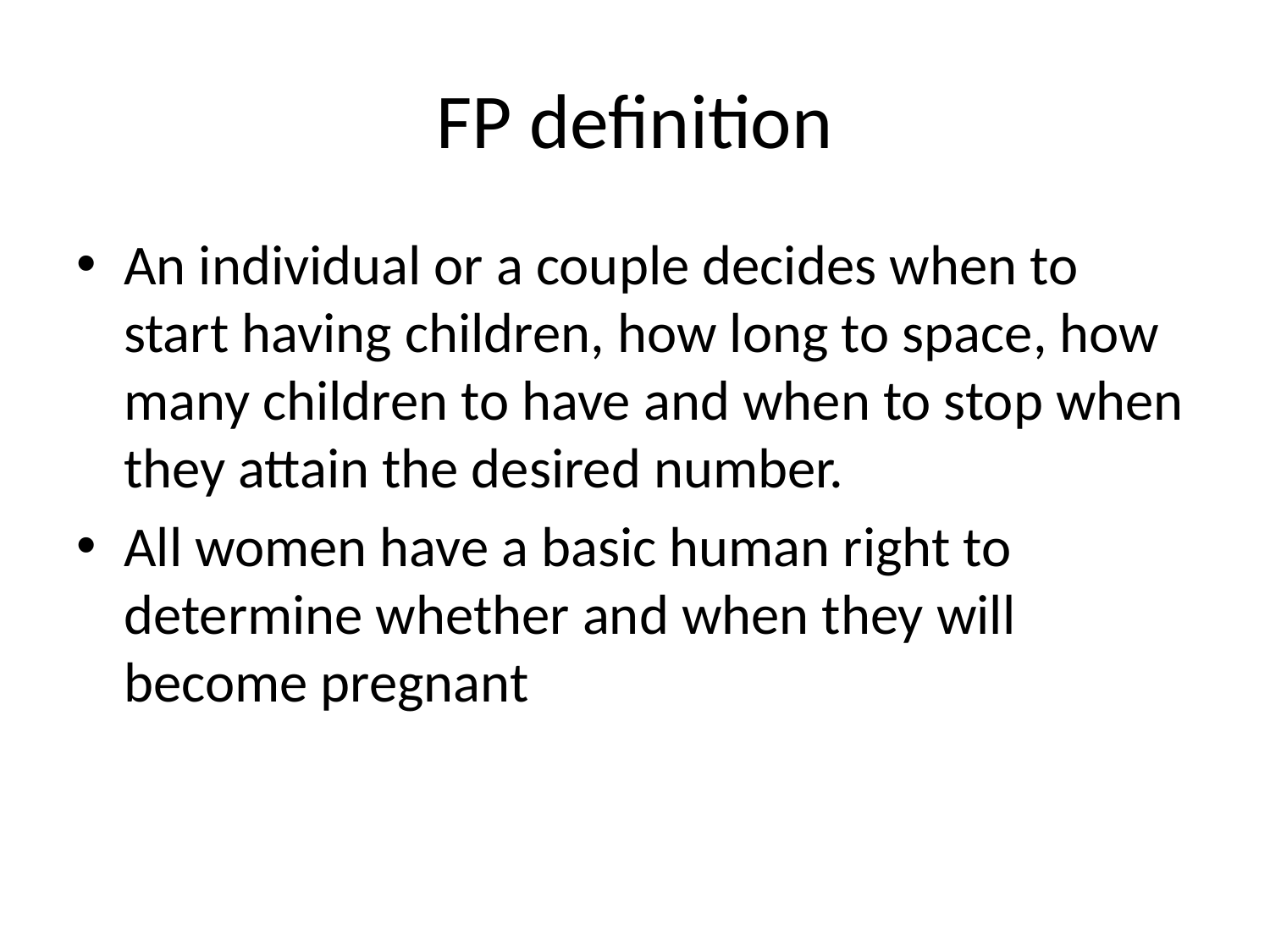

# FP definition
An individual or a couple decides when to start having children, how long to space, how many children to have and when to stop when they attain the desired number.
All women have a basic human right to determine whether and when they will become pregnant